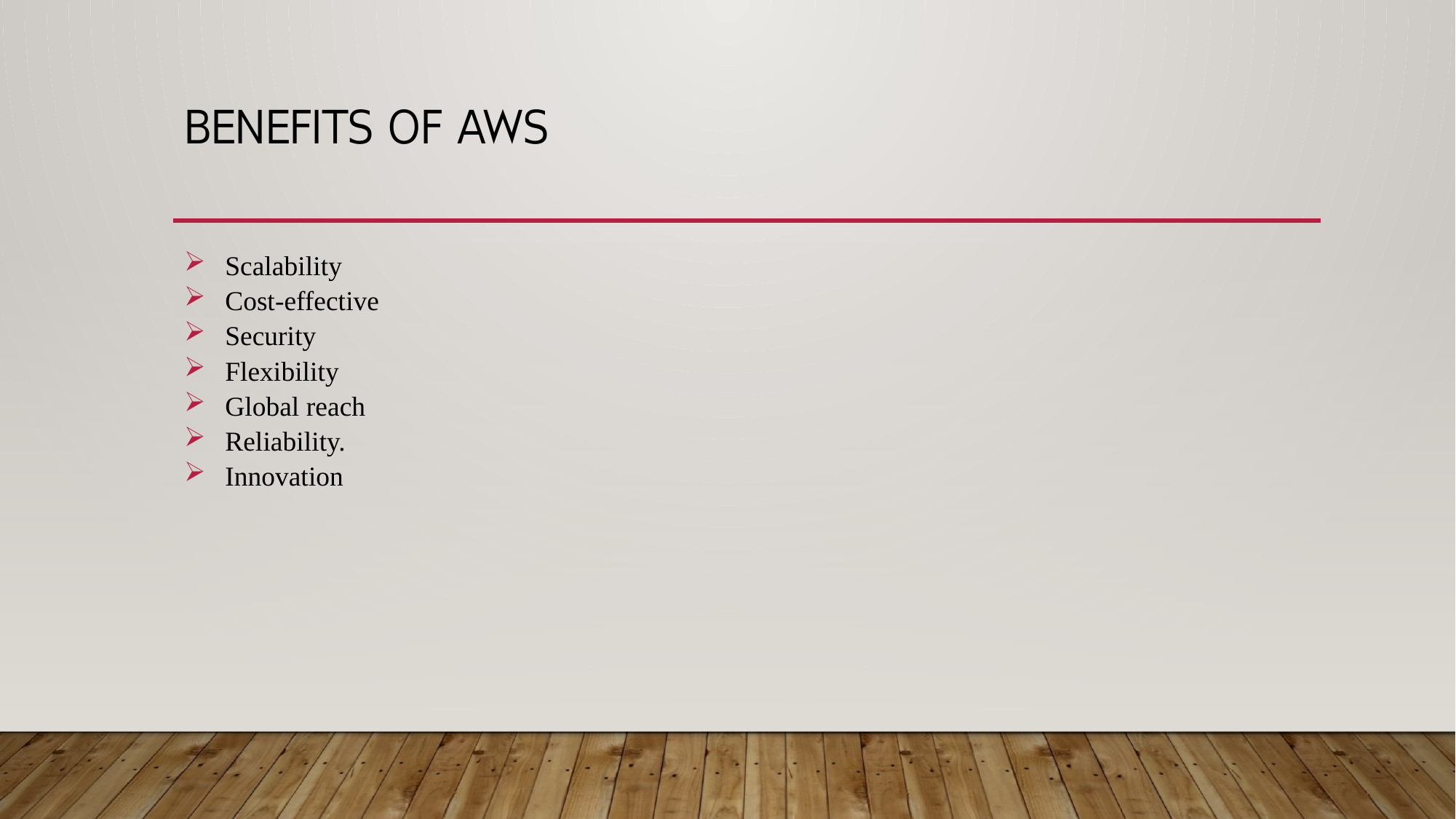

# Benefits of aws
Scalability
Cost-effective
Security
Flexibility
Global reach
Reliability.
Innovation